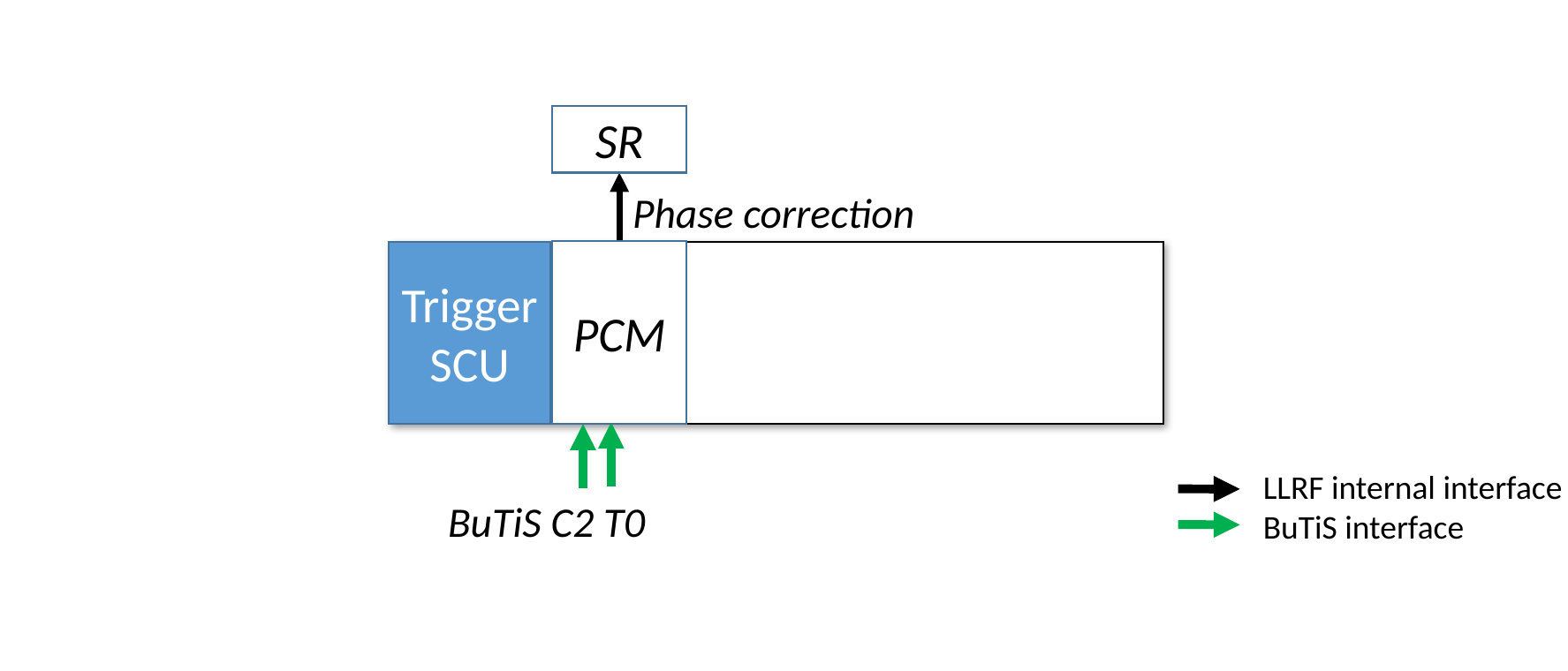

SR
Phase correction
PCM

TriggerSCU
LLRF internal interface
BuTiS interface
BuTiS C2 T0